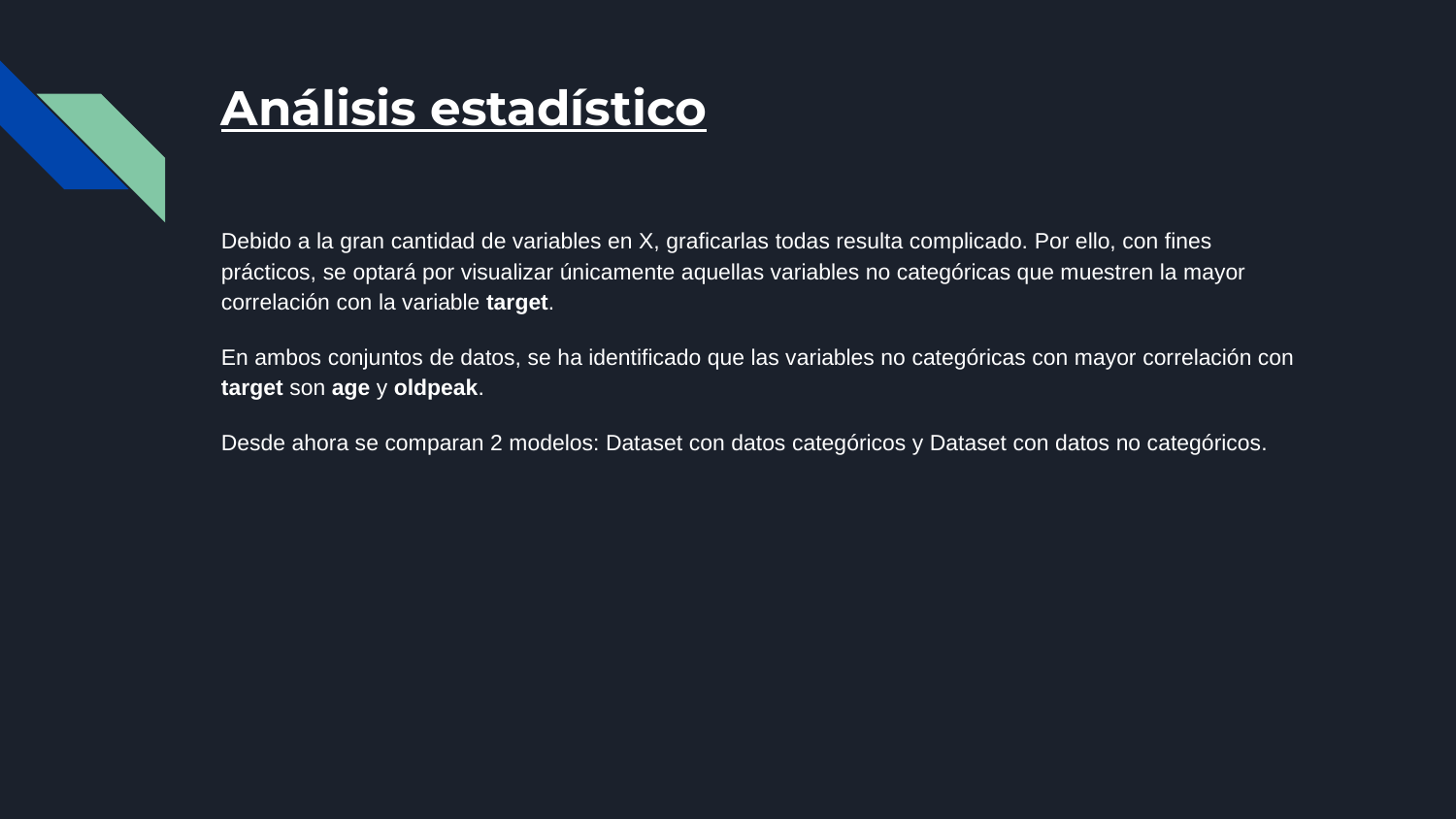

# Análisis estadístico
Debido a la gran cantidad de variables en X, graficarlas todas resulta complicado. Por ello, con fines prácticos, se optará por visualizar únicamente aquellas variables no categóricas que muestren la mayor correlación con la variable target.
En ambos conjuntos de datos, se ha identificado que las variables no categóricas con mayor correlación con target son age y oldpeak.
Desde ahora se comparan 2 modelos: Dataset con datos categóricos y Dataset con datos no categóricos.